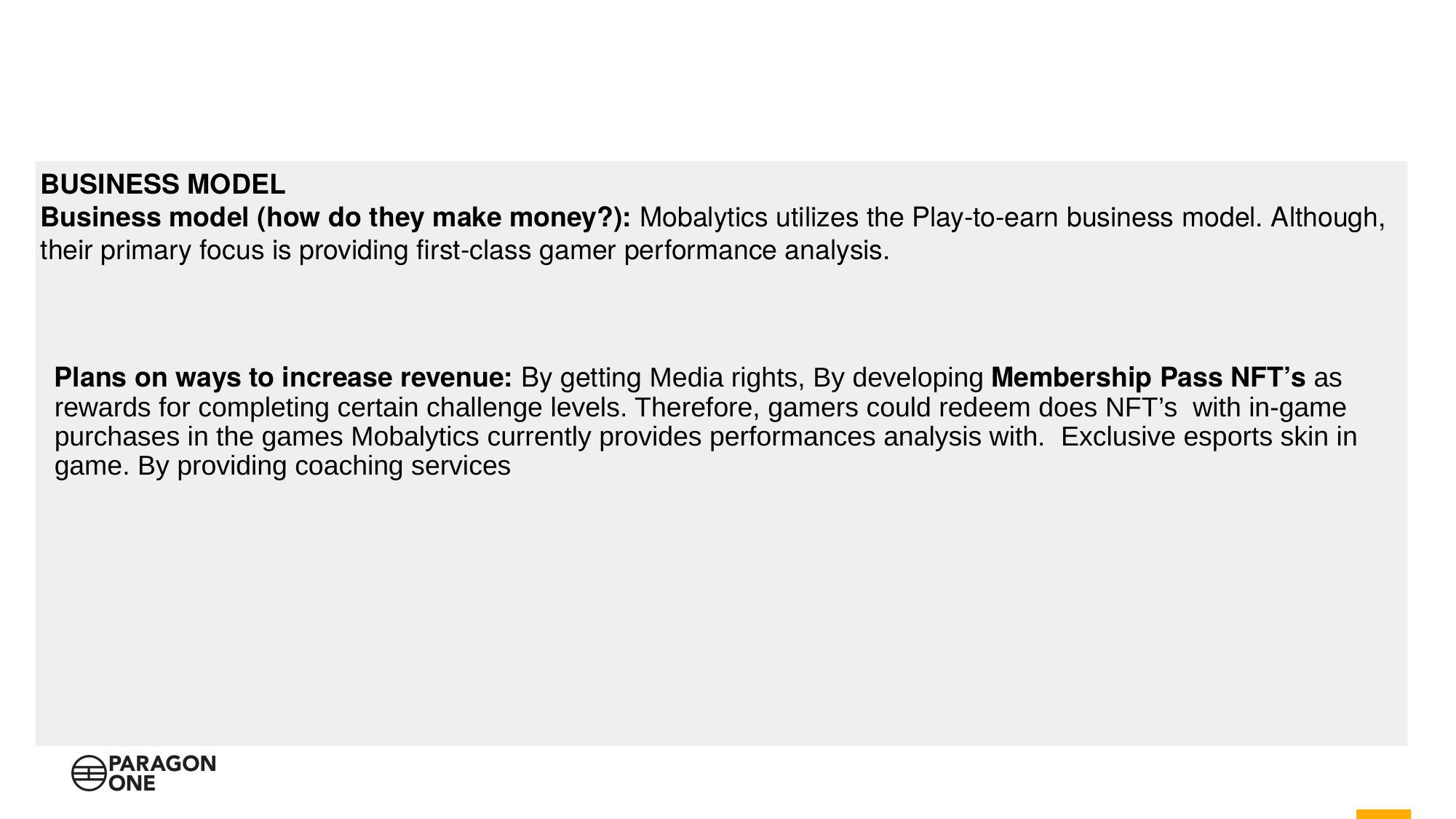

#
BUSINESS MODEL
Business model (how do they make money?): Mobalytics utilizes the Play-to-earn business model. Although, their primary focus is providing first-class gamer performance analysis.

Plans on ways to increase revenue: By getting Media rights, By developing Membership Pass NFT’s as rewards for completing certain challenge levels. Therefore, gamers could redeem does NFT’s  with in-game purchases in the games Mobalytics currently provides performances analysis with.  Exclusive esports skin in game. By providing coaching services